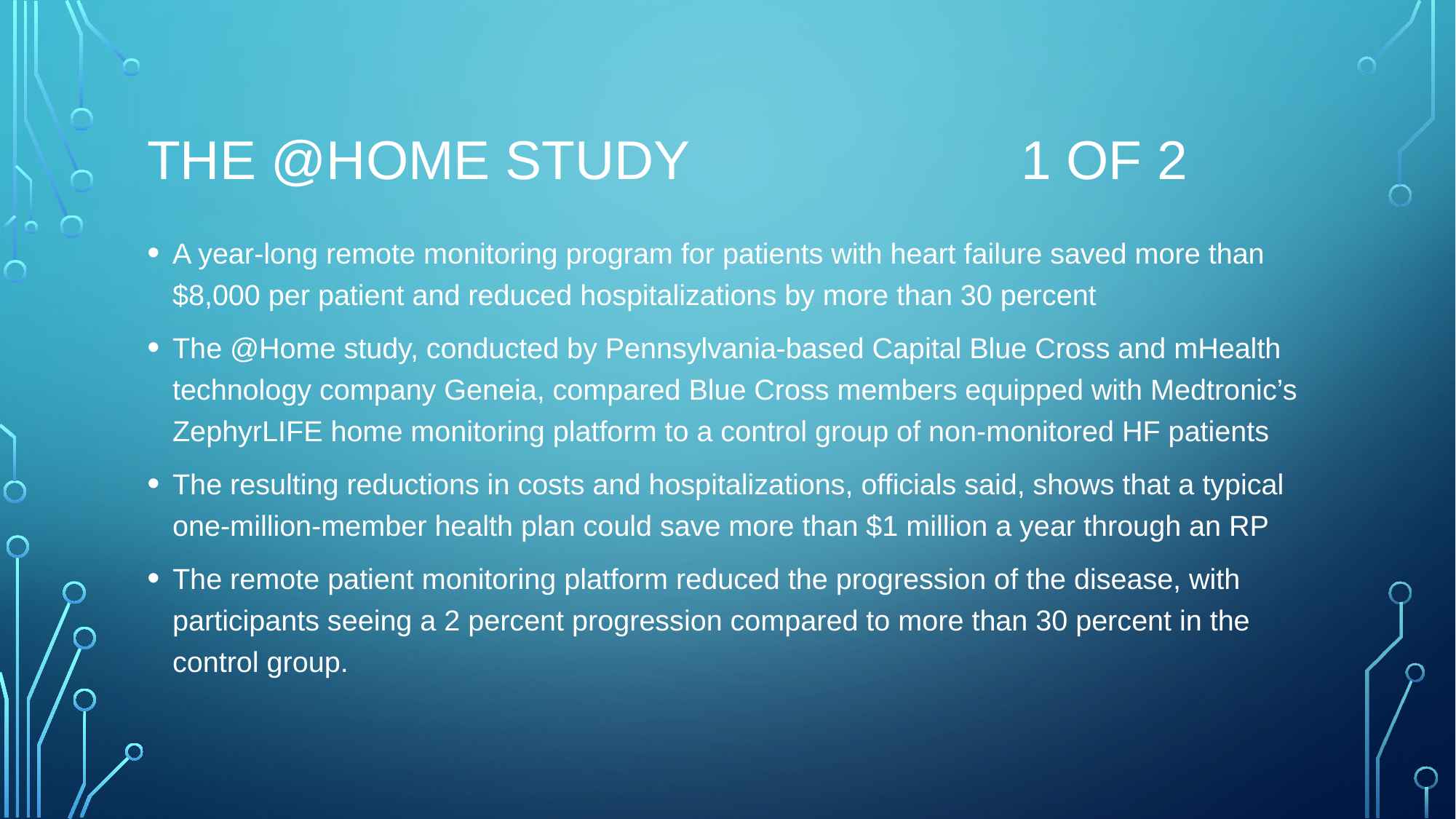

# The @Home Study                      1 of 2
A year-long remote monitoring program for patients with heart failure saved more than $8,000 per patient and reduced hospitalizations by more than 30 percent
The @Home study, conducted by Pennsylvania-based Capital Blue Cross and mHealth technology company Geneia, compared Blue Cross members equipped with Medtronic’s ZephyrLIFE home monitoring platform to a control group of non-monitored HF patients
The resulting reductions in costs and hospitalizations, officials said, shows that a typical one-million-member health plan could save more than $1 million a year through an RP
The remote patient monitoring platform reduced the progression of the disease, with participants seeing a 2 percent progression compared to more than 30 percent in the control group.